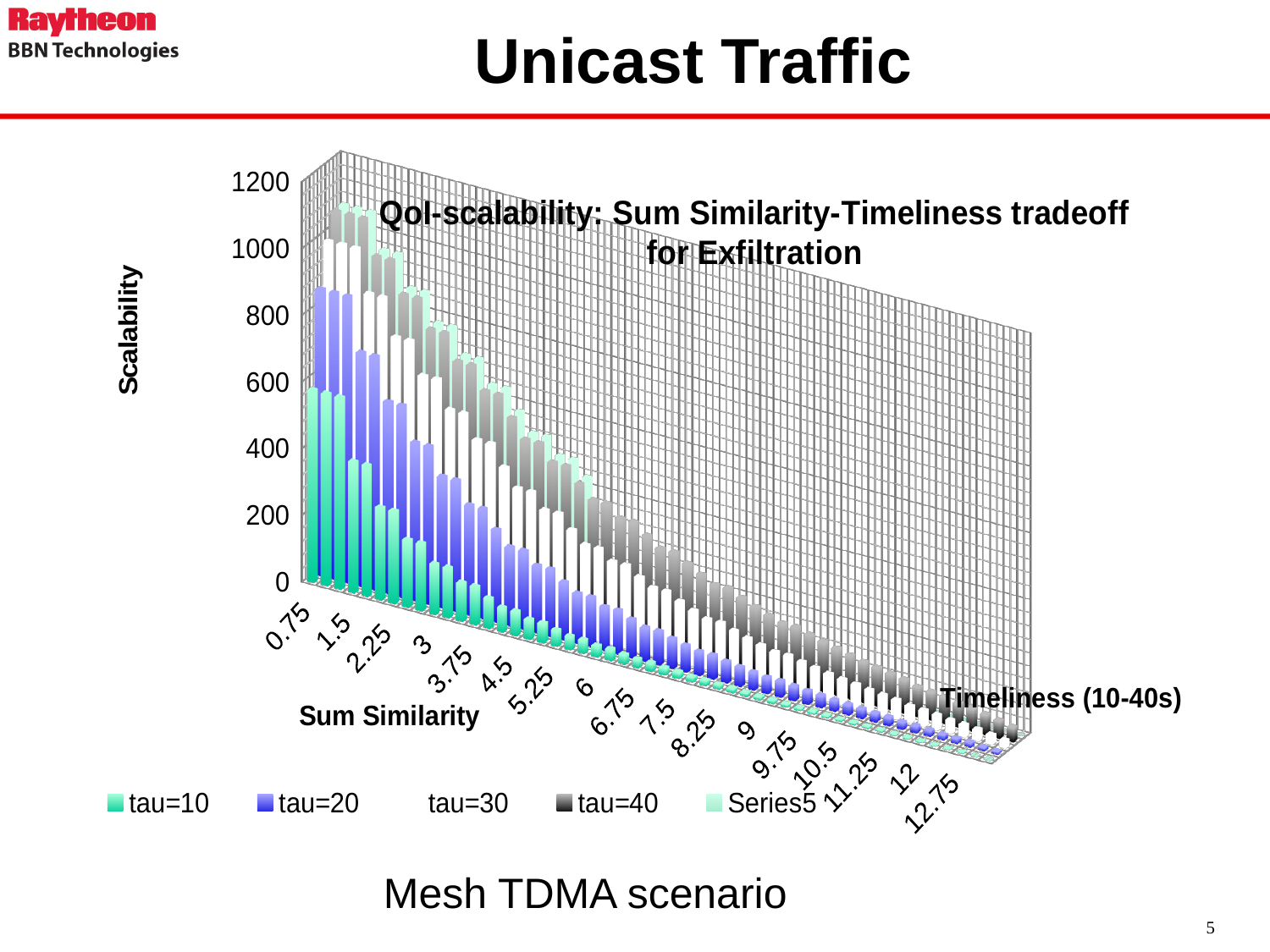

# Unicast Traffic

[unsupported chart]

Mesh TDMA scenario
5